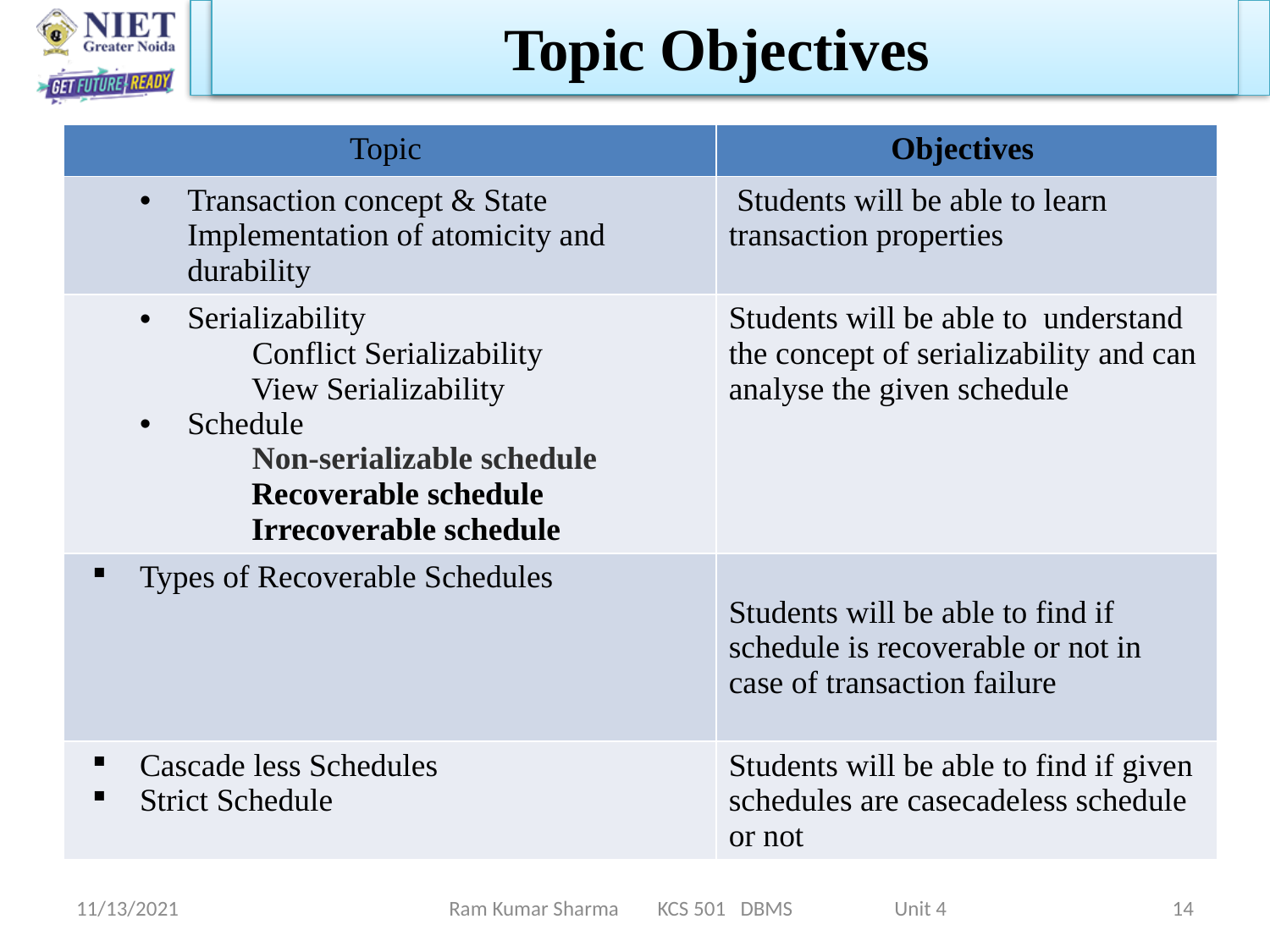

Topic Objectives
| Topic | Objectives |
| --- | --- |
| Transaction concept & State Implementation of atomicity and durability | Students will be able to learn transaction properties |
| Serializability Conflict Serializability View Serializability Schedule Non-serializable schedule Recoverable schedule Irrecoverable schedule | Students will be able to understand the concept of serializability and can analyse the given schedule |
| Types of Recoverable Schedules | Students will be able to find if schedule is recoverable or not in case of transaction failure |
| Cascade less Schedules Strict Schedule | Students will be able to find if given schedules are casecadeless schedule or not |
11/13/2021
Ram Kumar Sharma        KCS 501   DBMS                     Unit 4
14